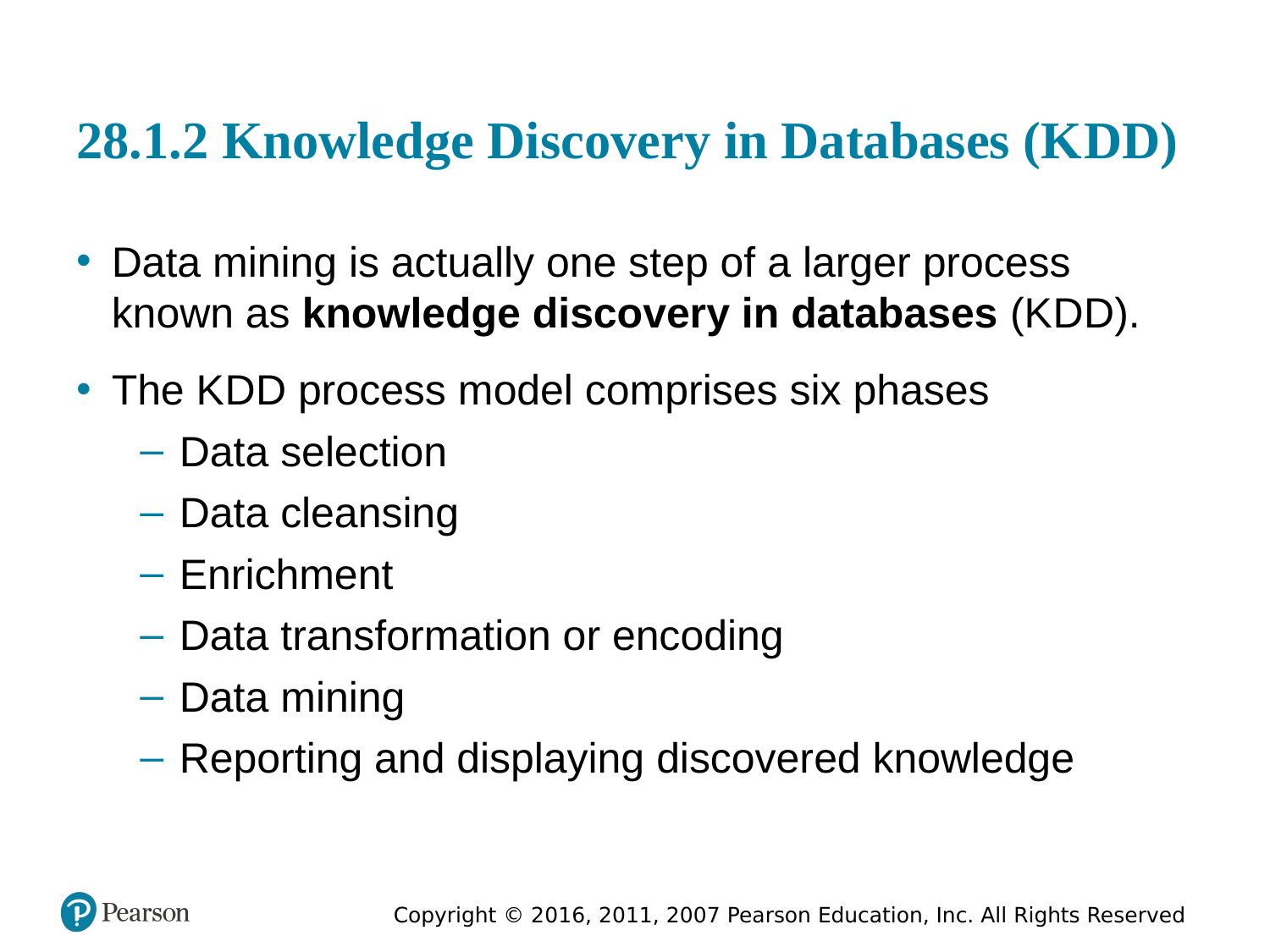

# 28.1.2 Knowledge Discovery in Databases (K D D)
Data mining is actually one step of a larger process known as knowledge discovery in databases (K D D).
The K D D process model comprises six phases
Data selection
Data cleansing
Enrichment
Data transformation or encoding
Data mining
Reporting and displaying discovered knowledge